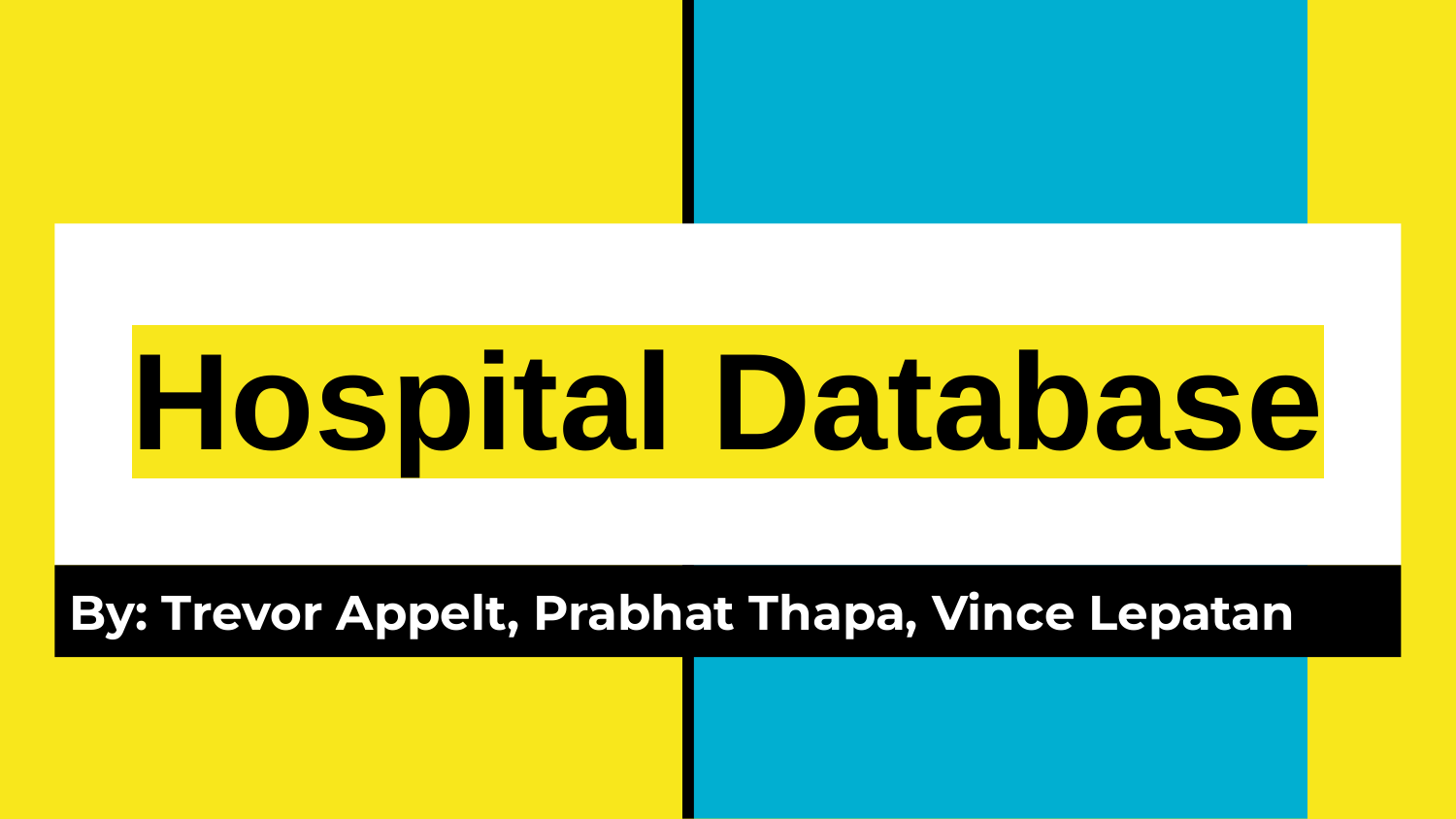

# Hospital Database
By: Trevor Appelt, Prabhat Thapa, Vince Lepatan